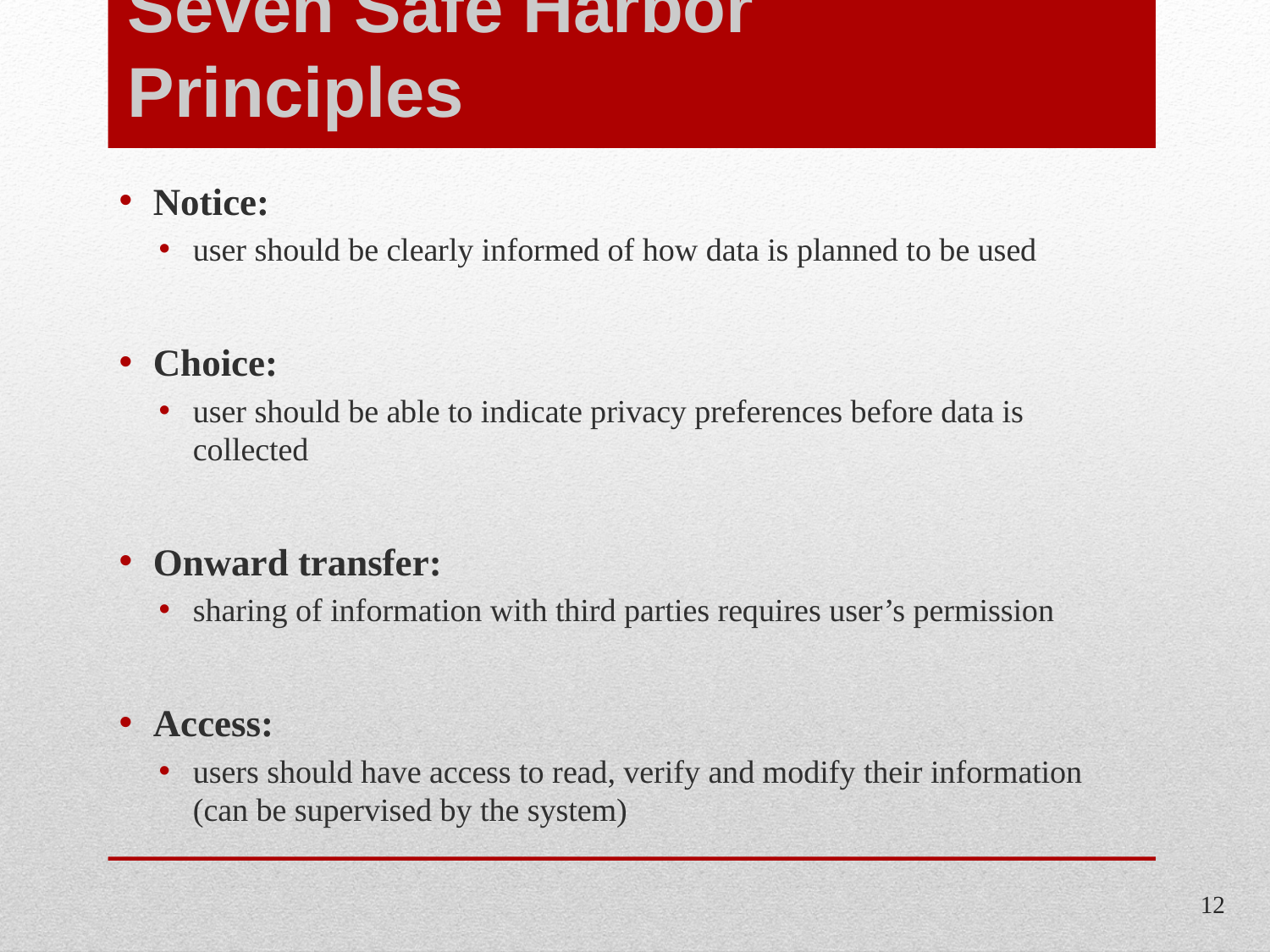

# Seven Safe Harbor Principles
Notice:
user should be clearly informed of how data is planned to be used

Choice:
user should be able to indicate privacy preferences before data is collected

Onward transfer:
sharing of information with third parties requires user’s permission

Access:
users should have access to read, verify and modify their information (can be supervised by the system)
12